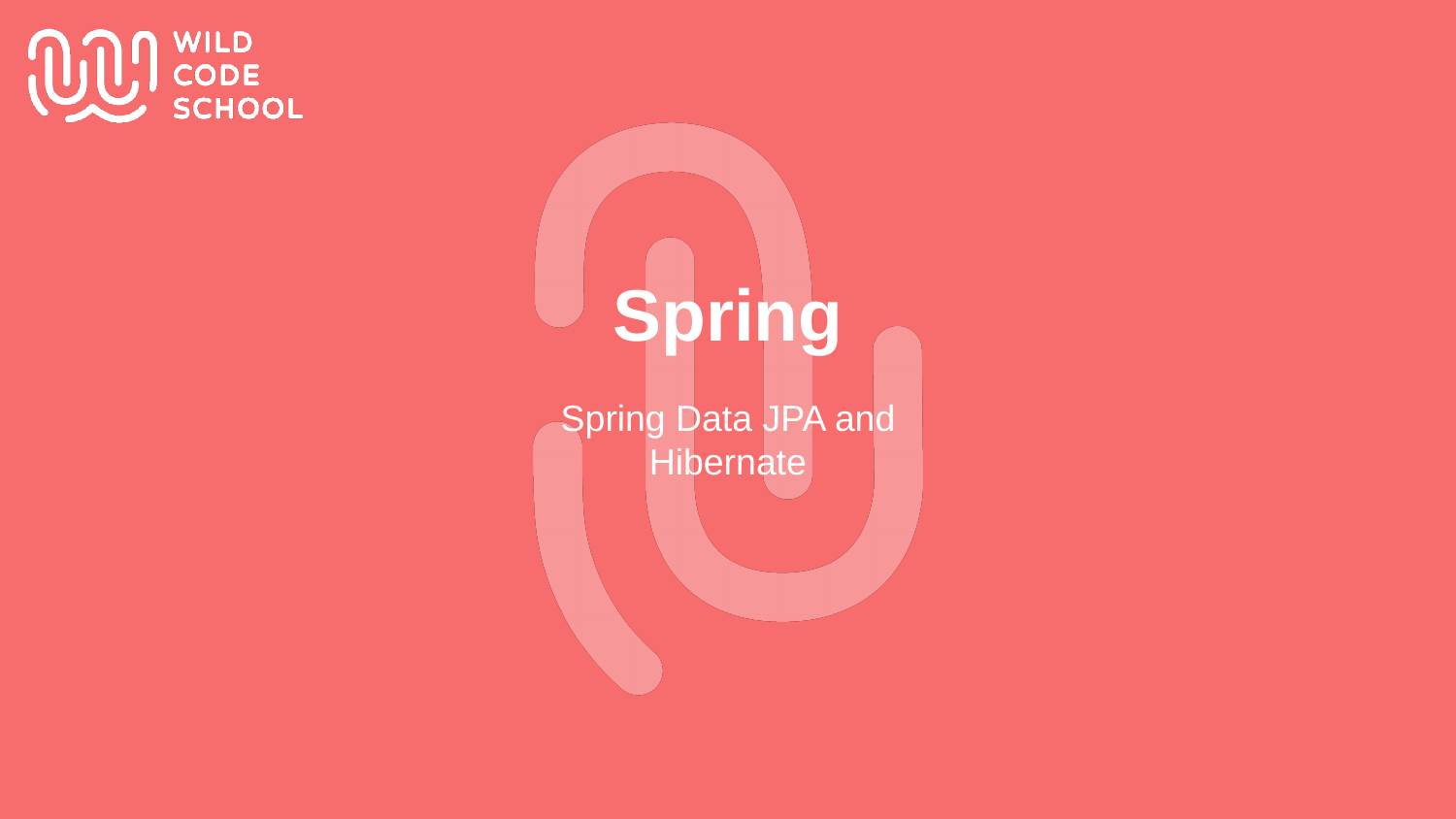

# Spring
Spring Data JPA and Hibernate